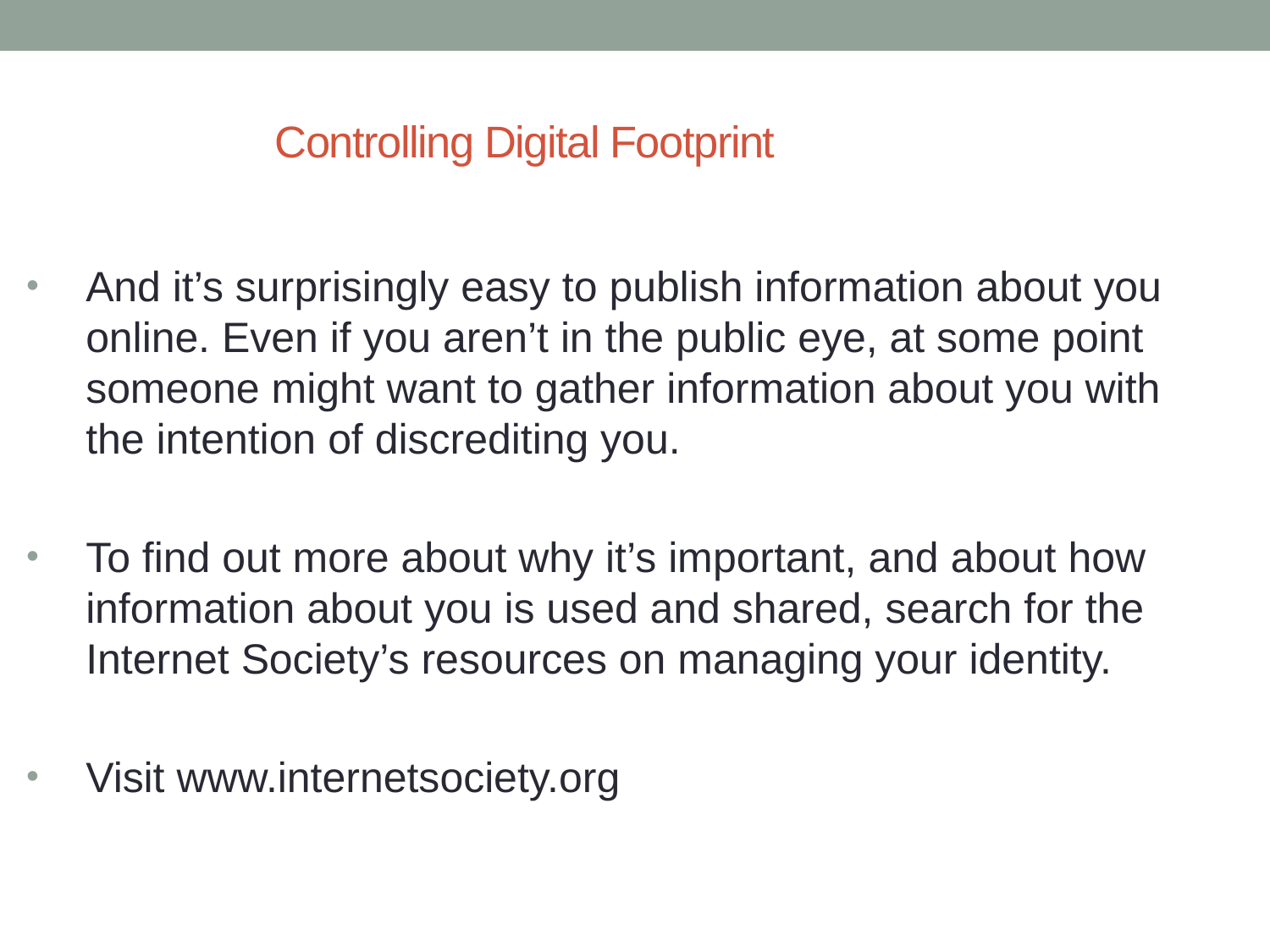

# Controlling Digital Footprint
And it’s surprisingly easy to publish information about you online. Even if you aren’t in the public eye, at some point someone might want to gather information about you with the intention of discrediting you.

To find out more about why it’s important, and about how information about you is used and shared, search for the Internet Society’s resources on managing your identity.

Visit www.internetsociety.org